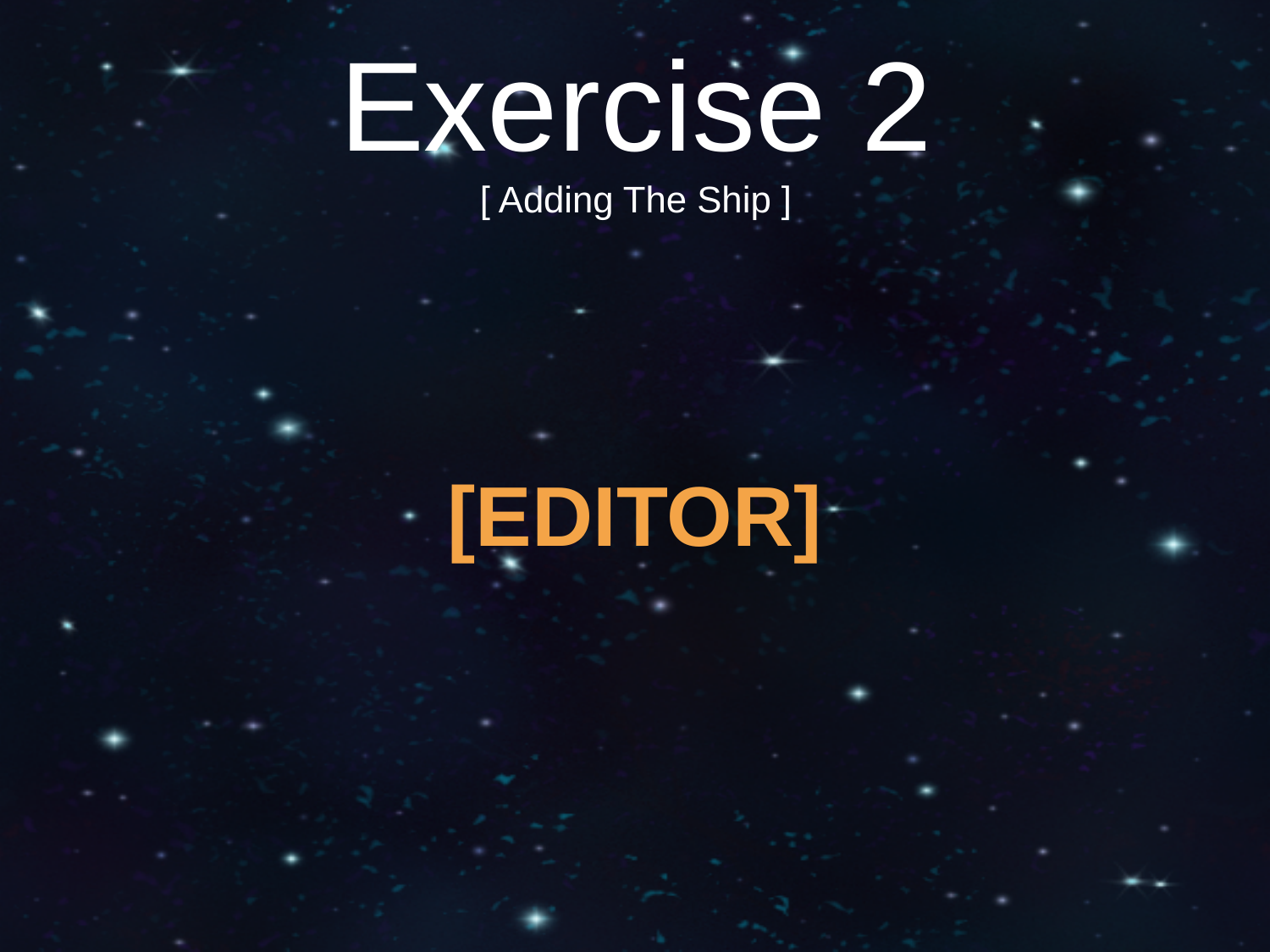

Exercise 2
[ Adding The Ship ]
[EDITOR]